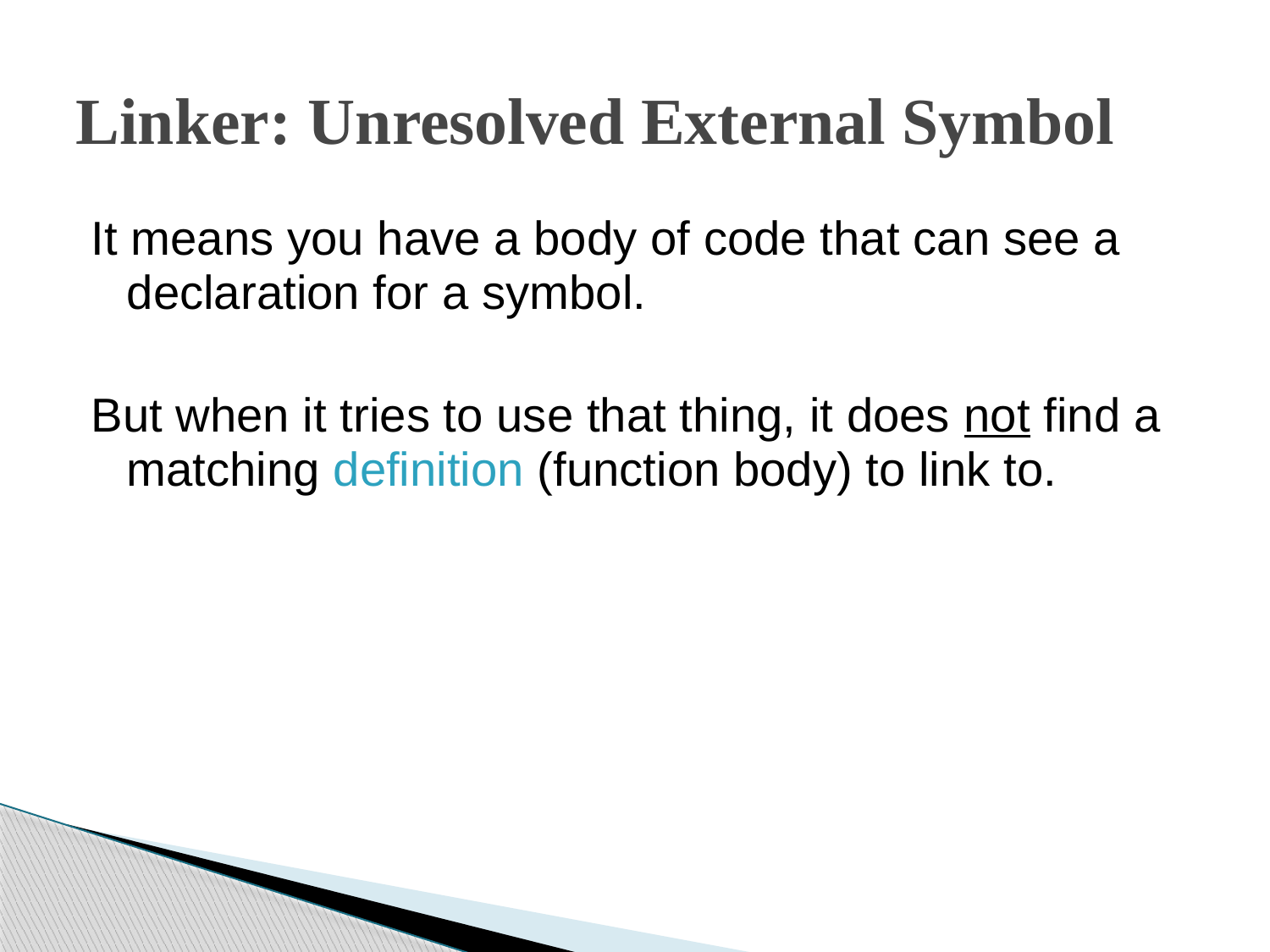

# Linker: Unresolved External Symbol
It means you have a body of code that can see a declaration for a symbol.

But when it tries to use that thing, it does not find a matching definition (function body) to link to.